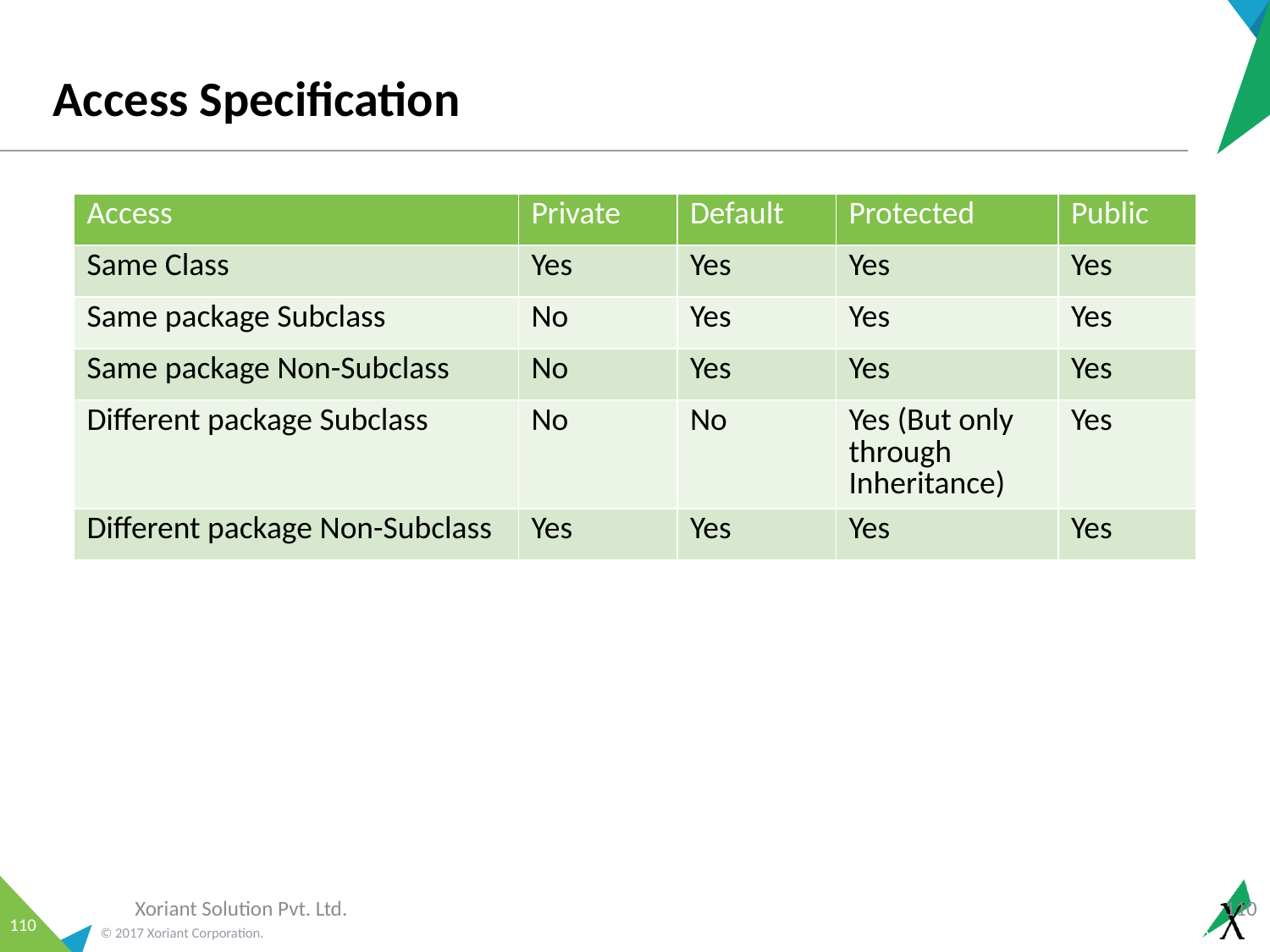

# Access Specification
| Access | Private | Default | Protected | Public |
| --- | --- | --- | --- | --- |
| Same Class | Yes | Yes | Yes | Yes |
| Same package Subclass | No | Yes | Yes | Yes |
| Same package Non-Subclass | No | Yes | Yes | Yes |
| Different package Subclass | No | No | Yes (But only through Inheritance) | Yes |
| Different package Non-Subclass | Yes | Yes | Yes | Yes |
Xoriant Solution Pvt. Ltd.
110